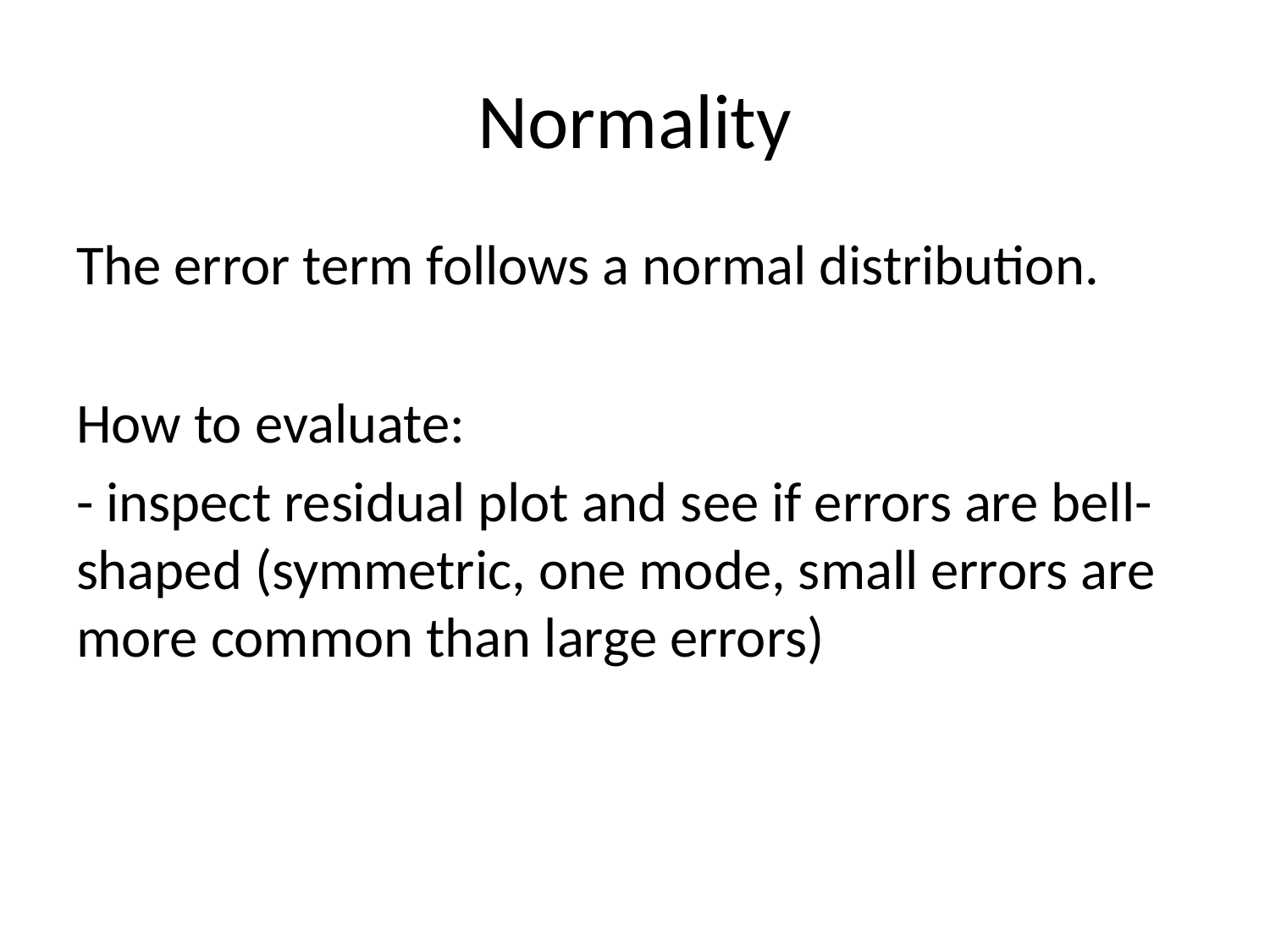

# Normality
The error term follows a normal distribution.

How to evaluate:
- inspect residual plot and see if errors are bell-shaped (symmetric, one mode, small errors are more common than large errors)